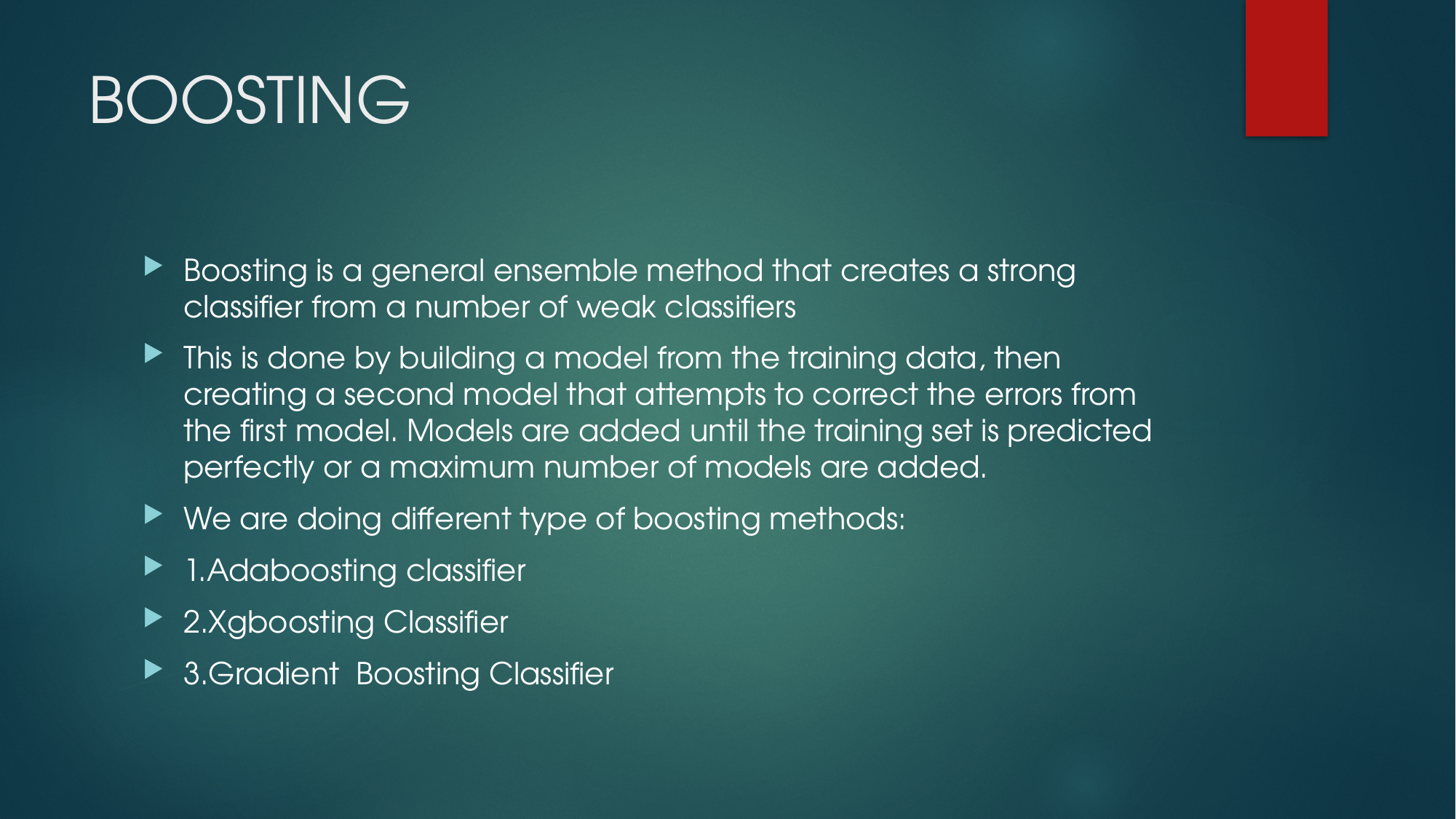

# BOOSTING
Boosting is a general ensemble method that creates a strong classifier from a number of weak classifiers
This is done by building a model from the training data, then creating a second model that attempts to correct the errors from the first model. Models are added until the training set is predicted perfectly or a maximum number of models are added.
We are doing different type of boosting methods:
1.Adaboosting classifier
2.Xgboosting Classifier
3.Gradient  Boosting Classifier